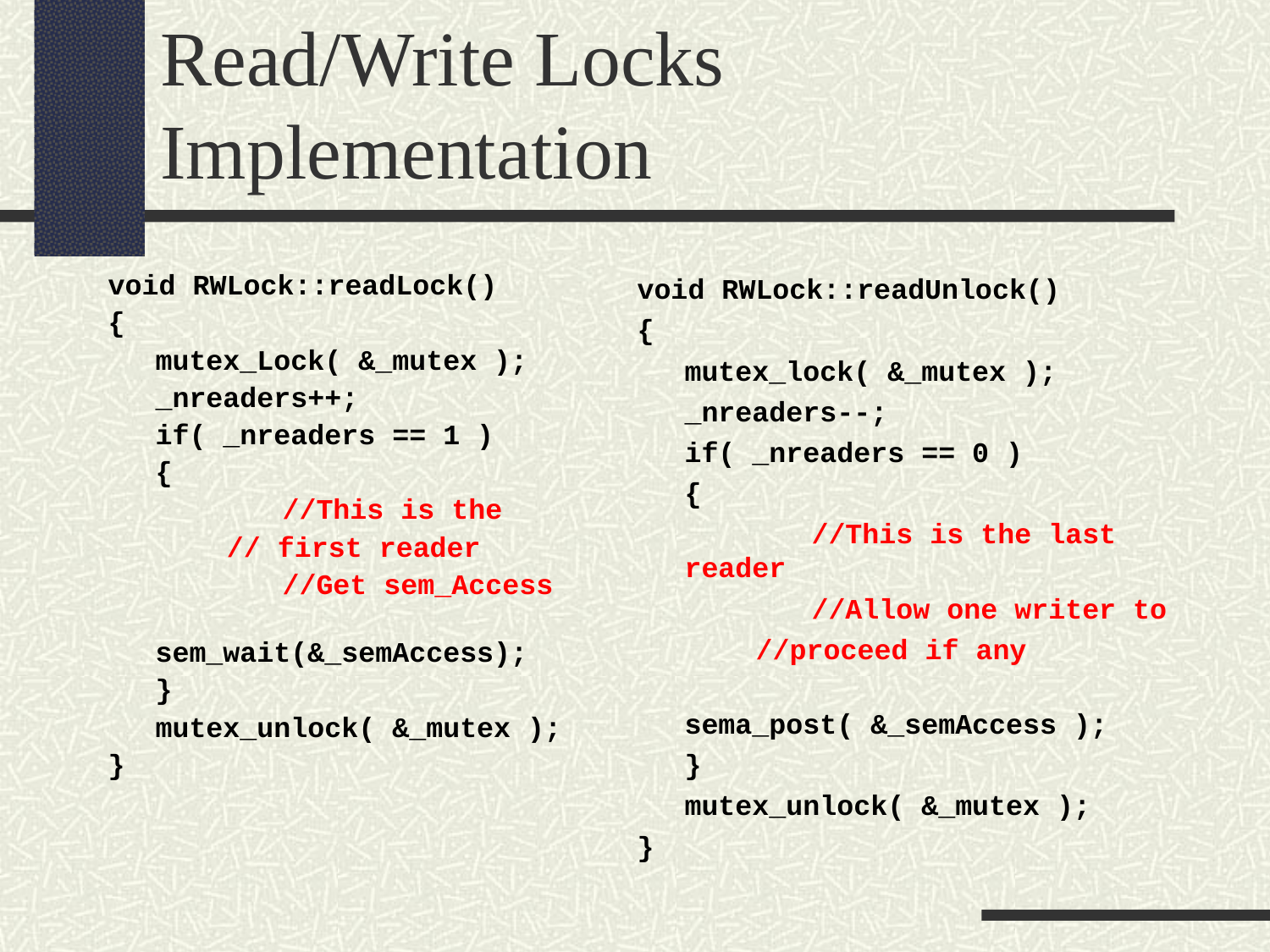

Read/Write Locks Implementation
void RWLock::readLock()
{
	mutex_Lock( &_mutex );
	_nreaders++;
	if( _nreaders == 1 )
	{
		//This is the
       // first reader
		//Get sem_Access
		sem_wait(&_semAccess);
	}
	mutex_unlock( &_mutex );
}

void RWLock::readUnlock()
{
	mutex_lock( &_mutex );
	_nreaders--;
	if( _nreaders == 0 )
	{
		//This is the last reader
		//Allow one writer to
       //proceed if any
		sema_post( &_semAccess );
	}
	mutex_unlock( &_mutex );
}